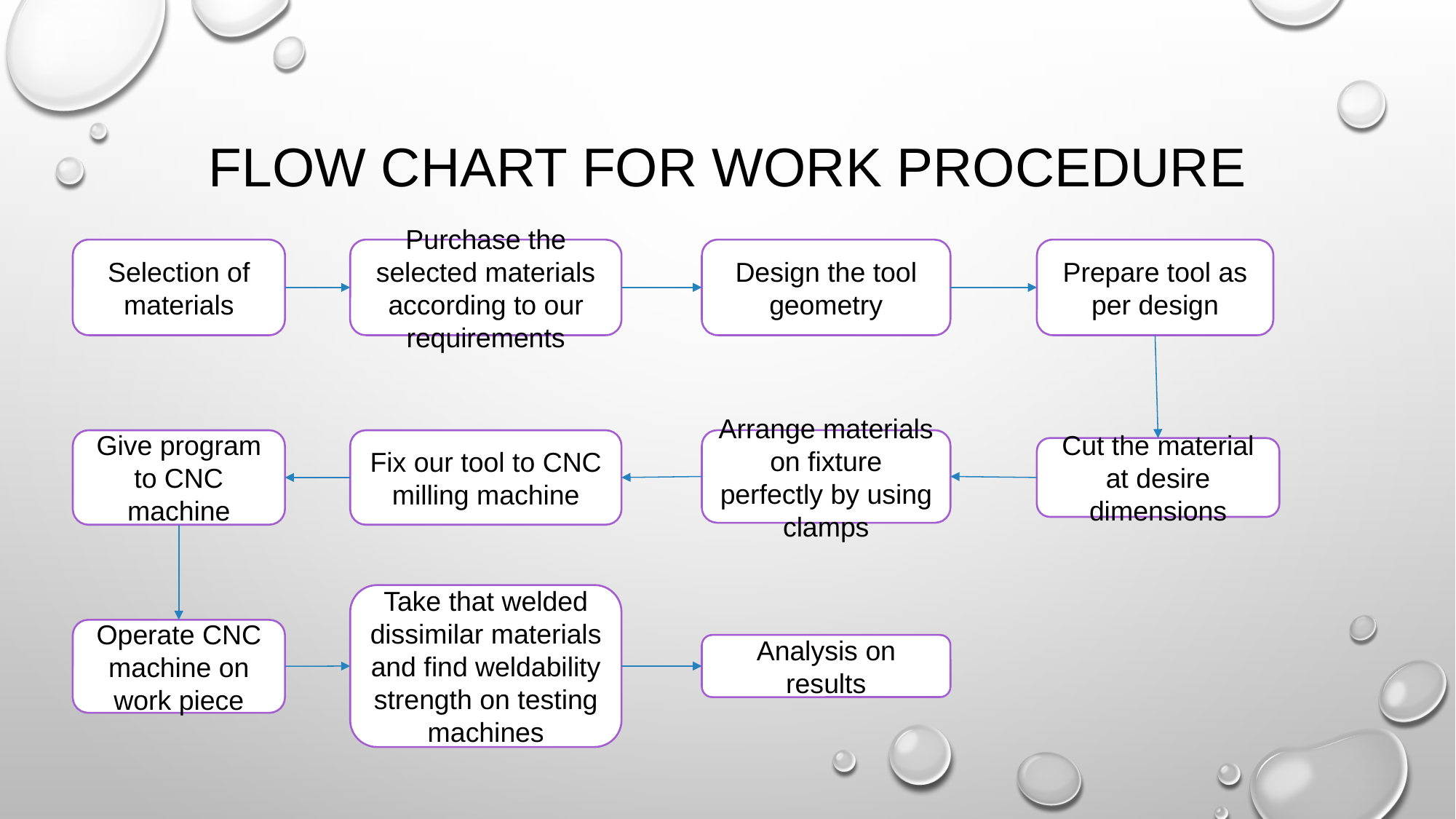

# Flow chart for work procedure
Selection of materials
Purchase the selected materials according to our requirements
Design the tool geometry
Prepare tool as per design
Give program to CNC machine
Fix our tool to CNC milling machine
Arrange materials on fixture perfectly by using clamps
Cut the material at desire dimensions
Take that welded dissimilar materials and find weldability strength on testing machines
Operate CNC machine on work piece
Analysis on results